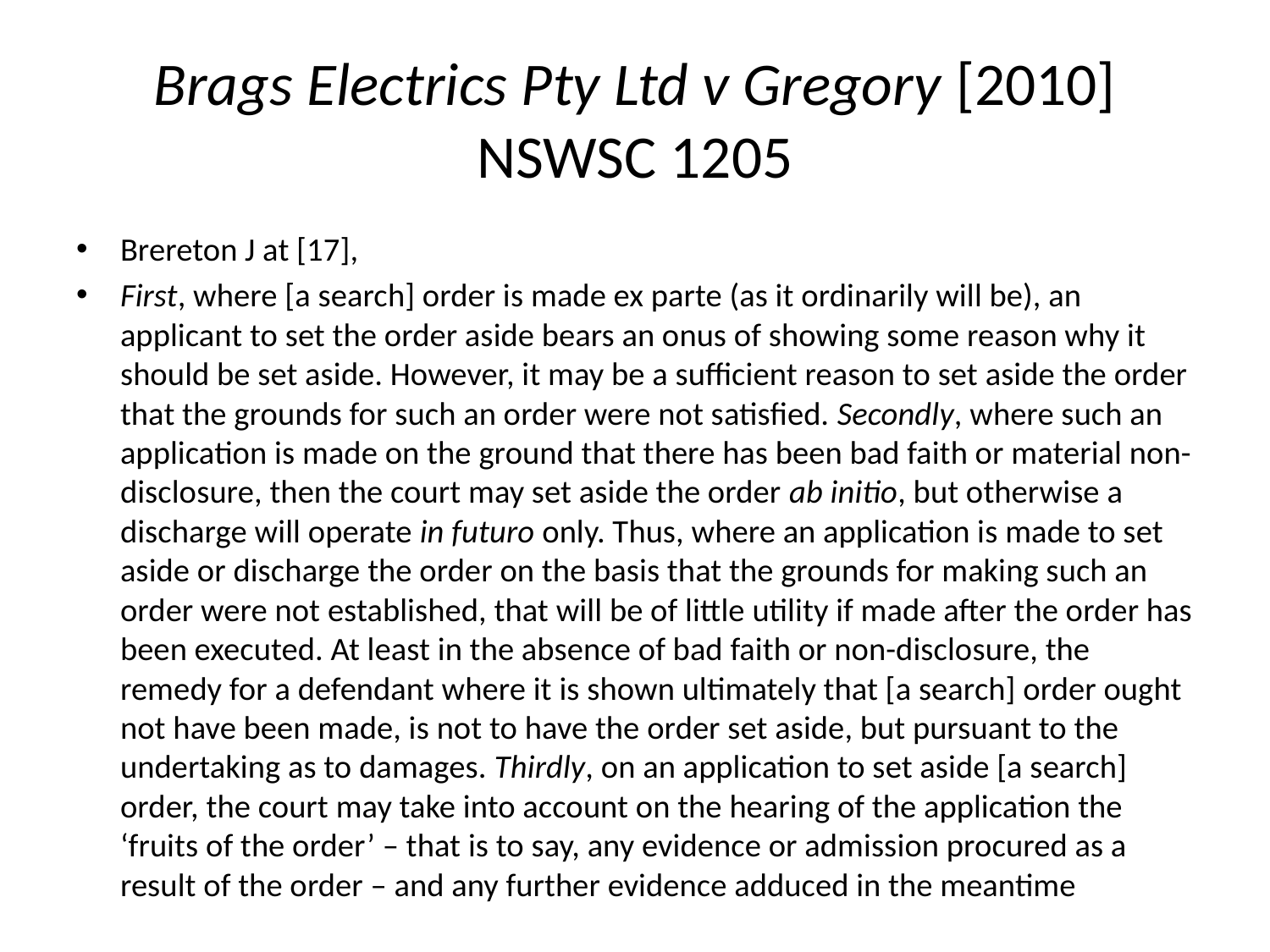

# Brags Electrics Pty Ltd v Gregory [2010] NSWSC 1205
Brereton J at [17],
First, where [a search] order is made ex parte (as it ordinarily will be), an applicant to set the order aside bears an onus of showing some reason why it should be set aside. However, it may be a sufficient reason to set aside the order that the grounds for such an order were not satisfied. Secondly, where such an application is made on the ground that there has been bad faith or material non-disclosure, then the court may set aside the order ab initio, but otherwise a discharge will operate in futuro only. Thus, where an application is made to set aside or discharge the order on the basis that the grounds for making such an order were not established, that will be of little utility if made after the order has been executed. At least in the absence of bad faith or non-disclosure, the remedy for a defendant where it is shown ultimately that [a search] order ought not have been made, is not to have the order set aside, but pursuant to the undertaking as to damages. Thirdly, on an application to set aside [a search] order, the court may take into account on the hearing of the application the ‘fruits of the order’ – that is to say, any evidence or admission procured as a result of the order – and any further evidence adduced in the meantime